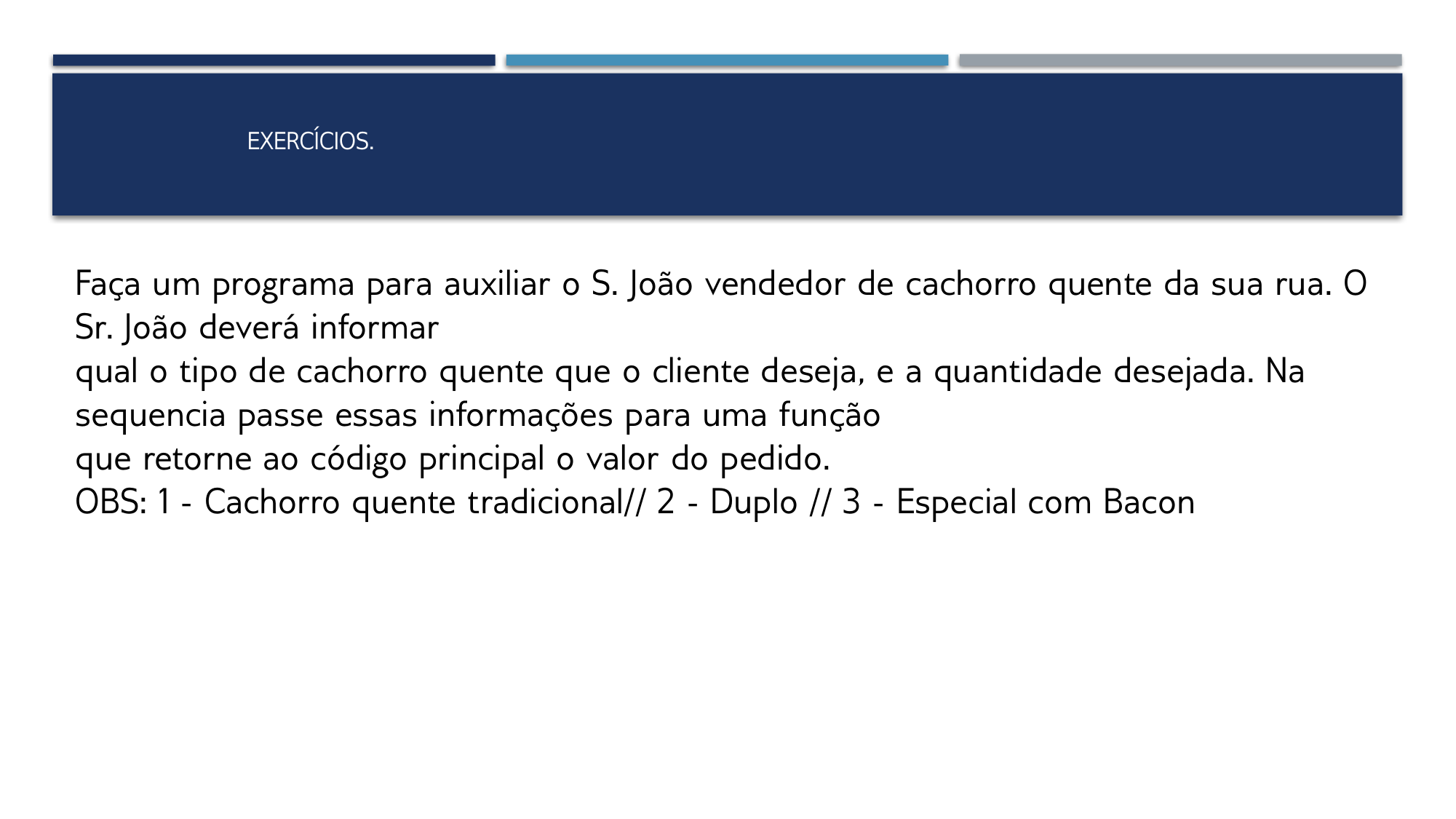

# Exercícios.
Faça um programa para auxiliar o S. João vendedor de cachorro quente da sua rua. O Sr. João deverá informar
qual o tipo de cachorro quente que o cliente deseja, e a quantidade desejada. Na sequencia passe essas informações para uma função
que retorne ao código principal o valor do pedido.
OBS: 1 - Cachorro quente tradicional// 2 - Duplo // 3 - Especial com Bacon